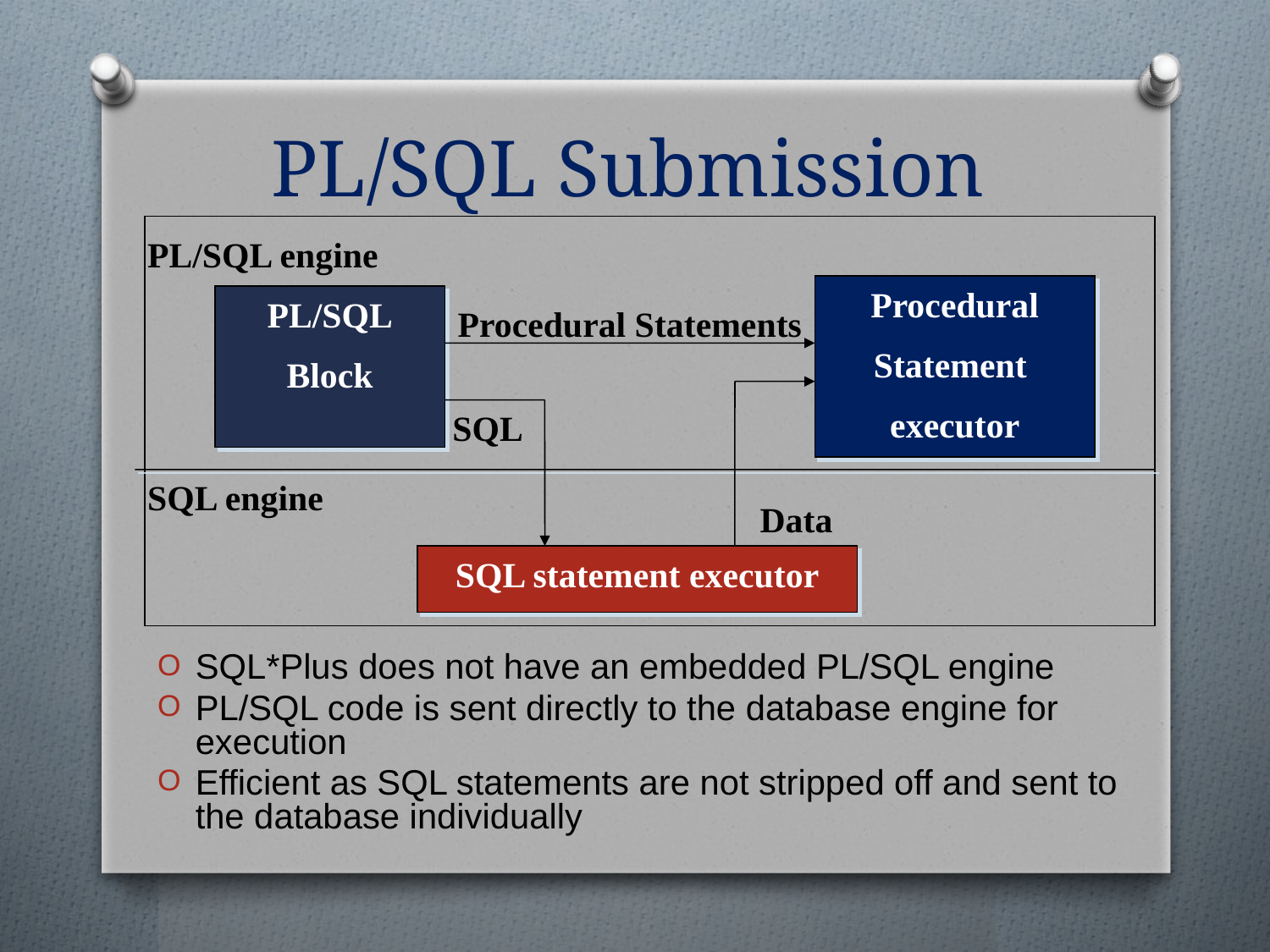

# PL/SQL Submission

PL/SQL engine
Procedural
Statement
executor
PL/SQL
Block
Procedural Statements

SQL

SQL engine

Data
SQL statement executor
SQL*Plus does not have an embedded PL/SQL engine
PL/SQL code is sent directly to the database engine for execution
Efficient as SQL statements are not stripped off and sent to the database individually